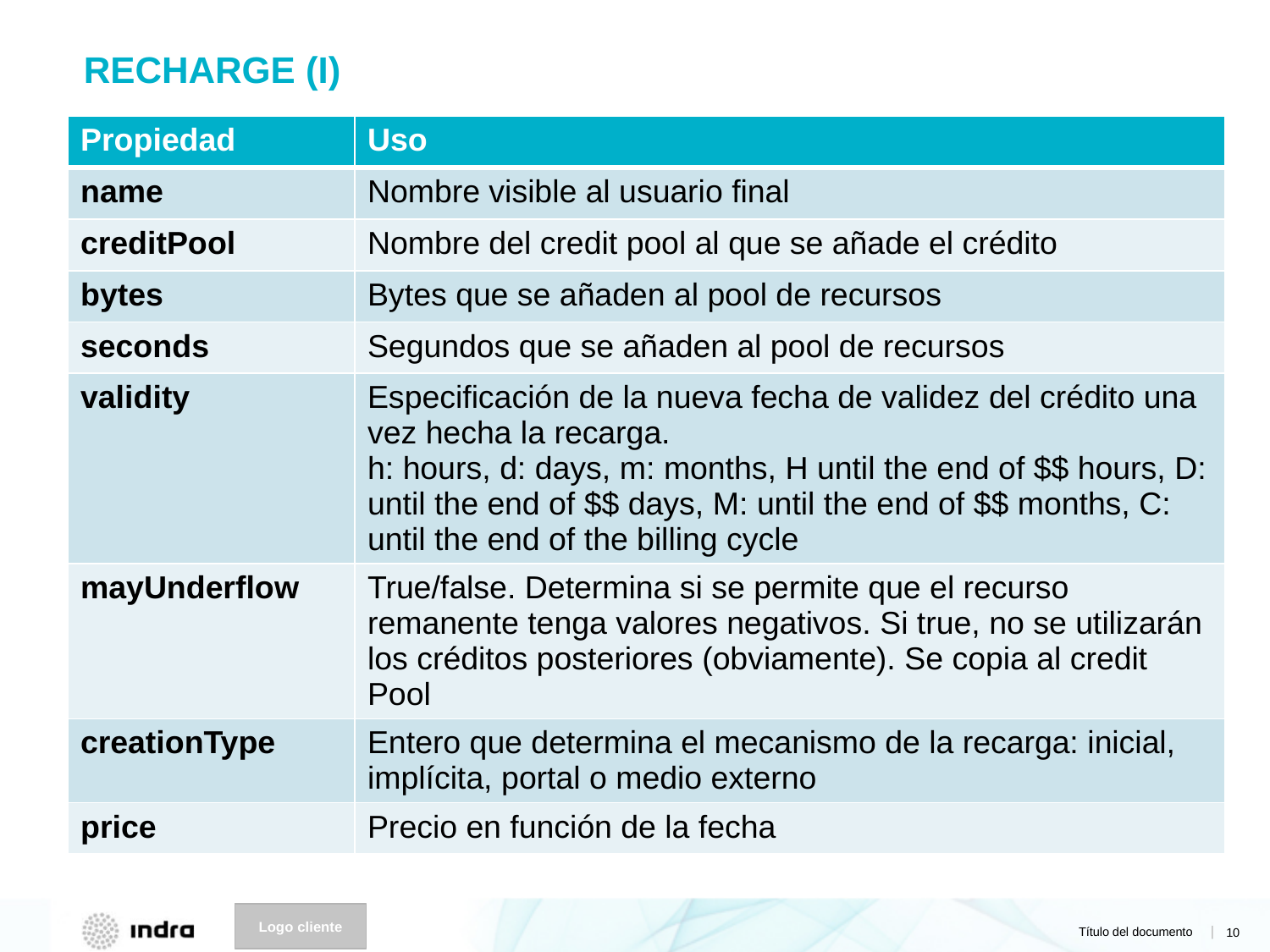

# RECHARGE (I)
| Propiedad | Uso |
| --- | --- |
| name | Nombre visible al usuario final |
| creditPool | Nombre del credit pool al que se añade el crédito |
| bytes | Bytes que se añaden al pool de recursos |
| seconds | Segundos que se añaden al pool de recursos |
| validity | Especificación de la nueva fecha de validez del crédito una vez hecha la recarga. h: hours, d: days, m: months, H until the end of $$ hours, D: until the end of $$ days, M: until the end of $$ months, C: until the end of the billing cycle |
| mayUnderflow | True/false. Determina si se permite que el recurso remanente tenga valores negativos. Si true, no se utilizarán los créditos posteriores (obviamente). Se copia al credit Pool |
| creationType | Entero que determina el mecanismo de la recarga: inicial, implícita, portal o medio externo |
| price | Precio en función de la fecha |